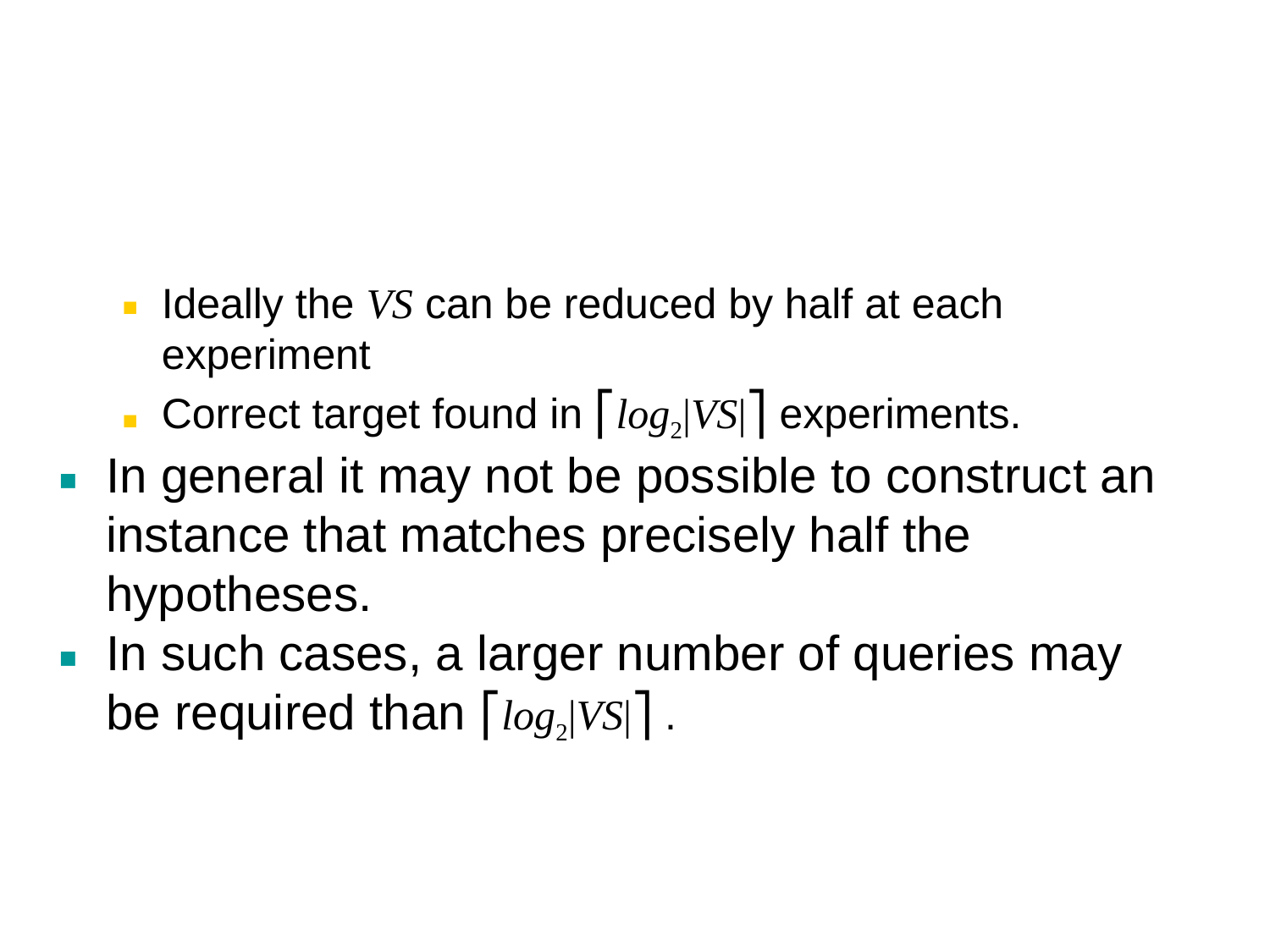

#
Ideally the VS can be reduced by half at each experiment
Correct target found in ⎡log2|VS|⎤ experiments.
In general it may not be possible to construct an instance that matches precisely half the hypotheses.
In such cases, a larger number of queries may be required than ⎡log2|VS|⎤ .